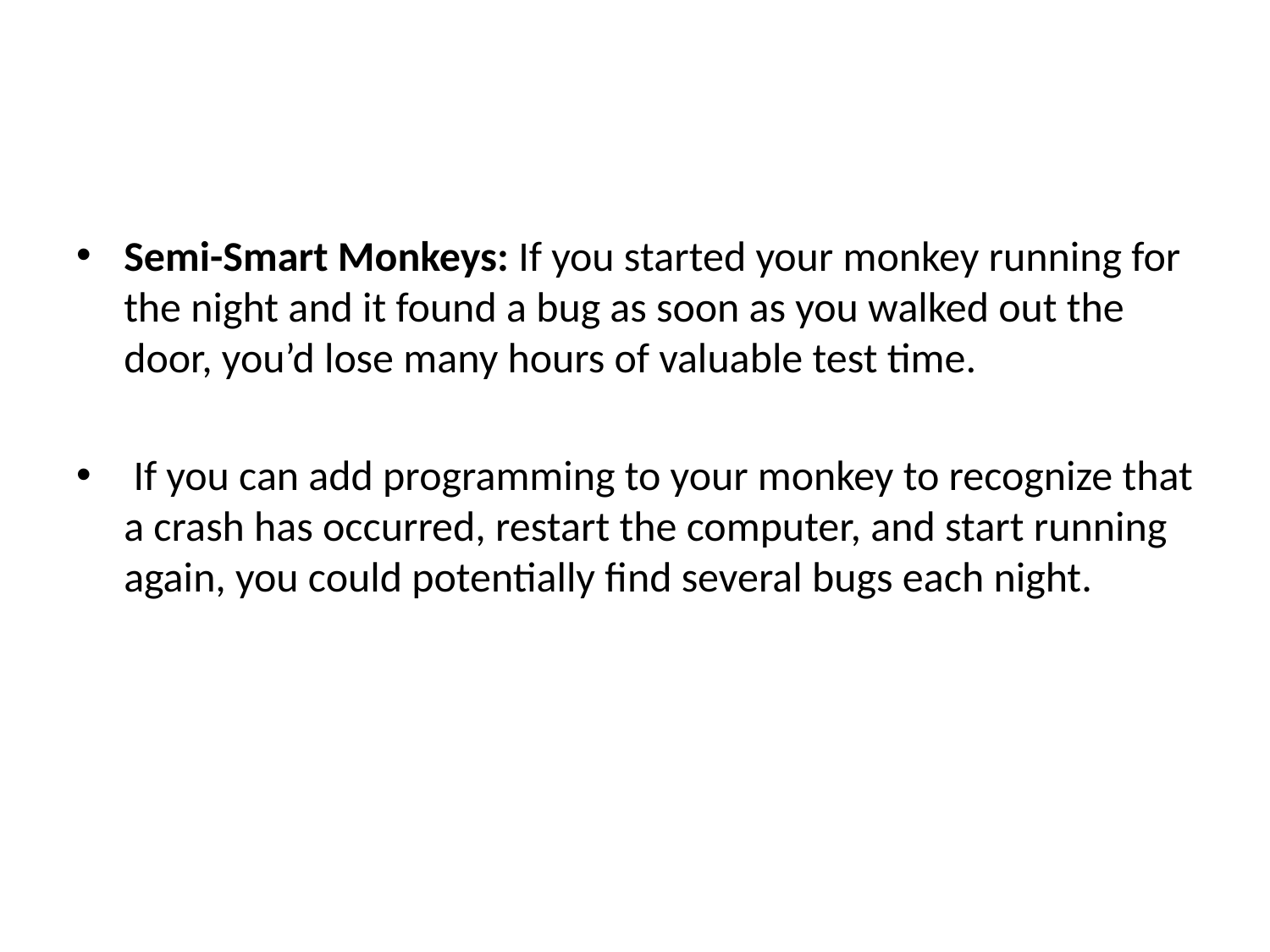

#
Semi-Smart Monkeys: If you started your monkey running for the night and it found a bug as soon as you walked out the door, you’d lose many hours of valuable test time.

 If you can add programming to your monkey to recognize that a crash has occurred, restart the computer, and start running again, you could potentially find several bugs each night.